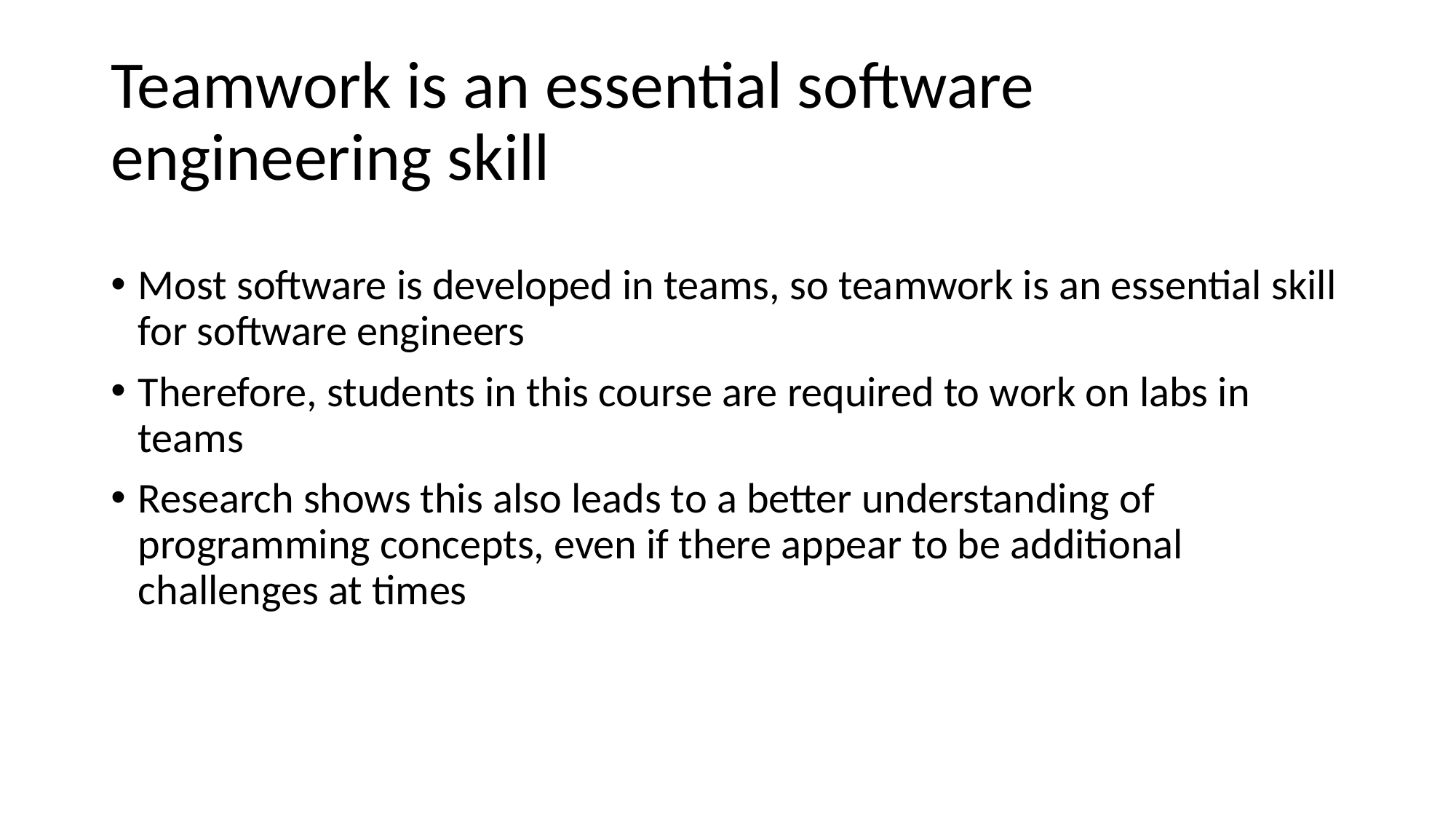

# Teamwork is an essential software engineering skill
Most software is developed in teams, so teamwork is an essential skill for software engineers
Therefore, students in this course are required to work on labs in teams
Research shows this also leads to a better understanding of programming concepts, even if there appear to be additional challenges at times